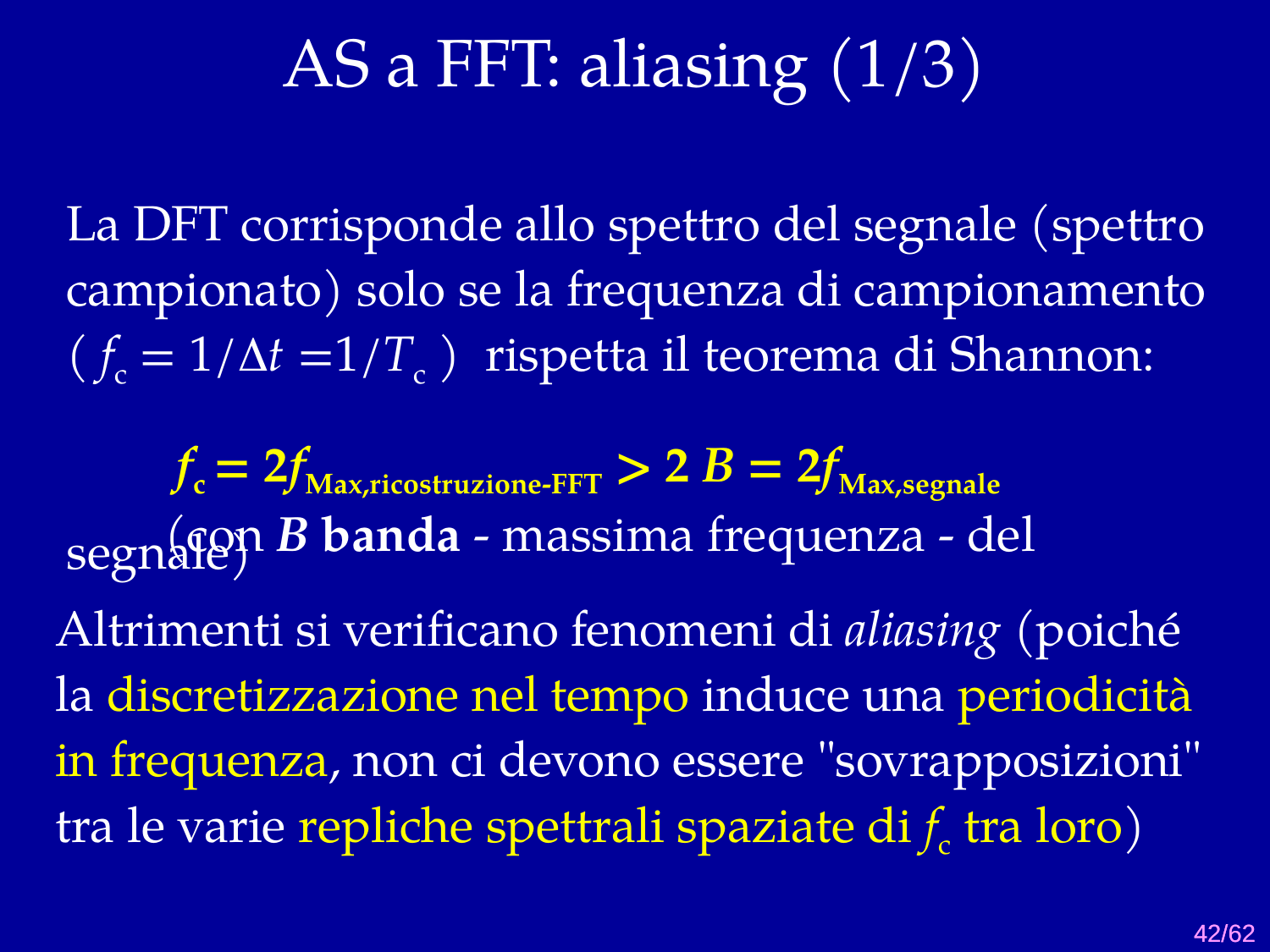

# AS a FFT: aliasing (1/3)
La DFT corrisponde allo spettro del segnale (spettro campionato) solo se la frequenza di campionamento
( fc = 1/Δt =1/Tc )  rispetta il teorema di Shannon:
         fc = 2fMax,ricostruzione-FFT > 2 B = 2fMax,segnale
        (con B banda - massima frequenza - del segnale)

Altrimenti si verificano fenomeni di aliasing (poiché la discretizzazione nel tempo induce una periodicità in frequenza, non ci devono essere "sovrapposizioni" tra le varie repliche spettrali spaziate di fc tra loro)